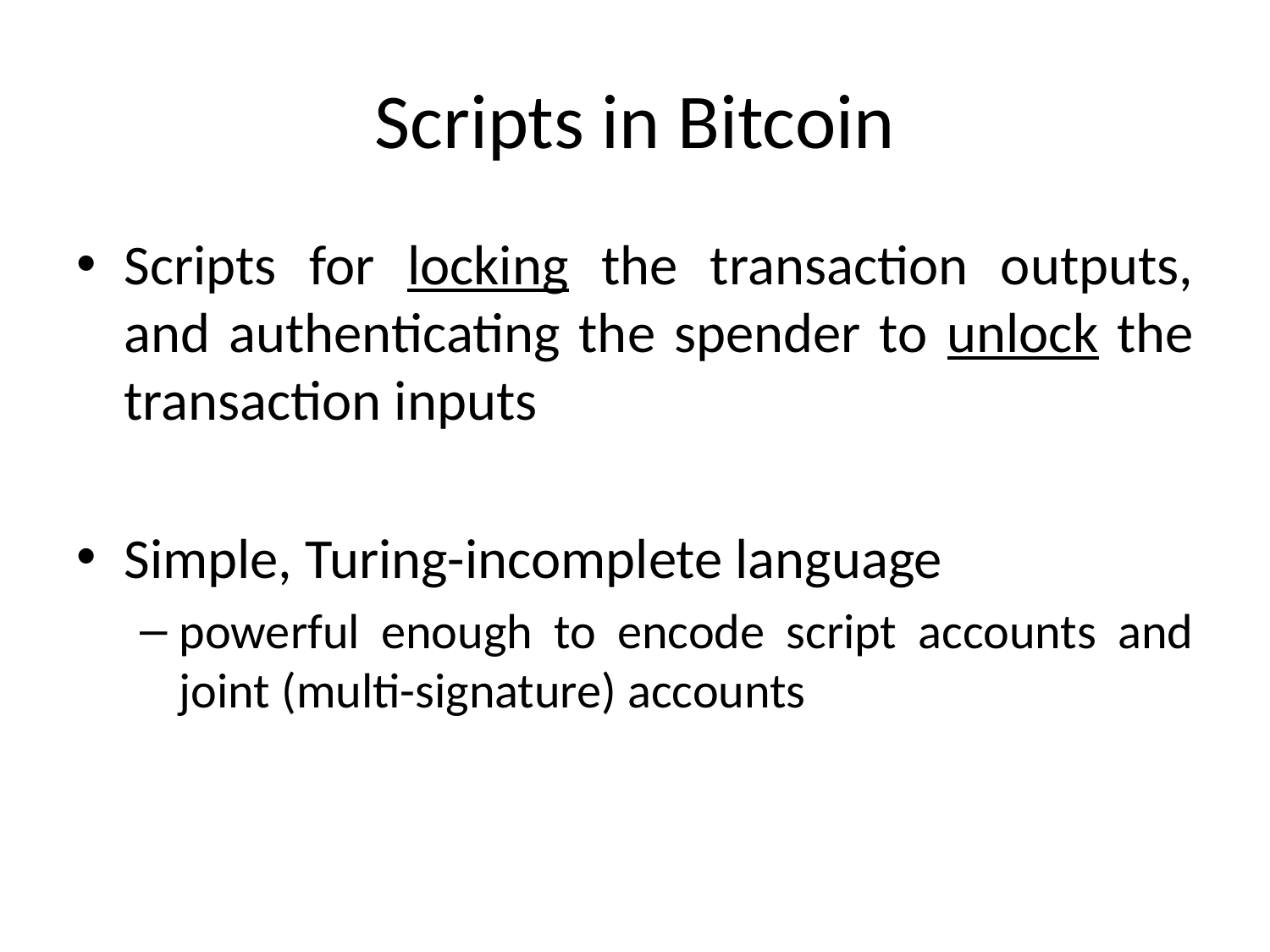

# Scripts in Bitcoin
Scripts for locking the transaction outputs, and authenticating the spender to unlock the transaction inputs

Simple, Turing-incomplete language
powerful enough to encode script accounts and joint (multi-signature) accounts